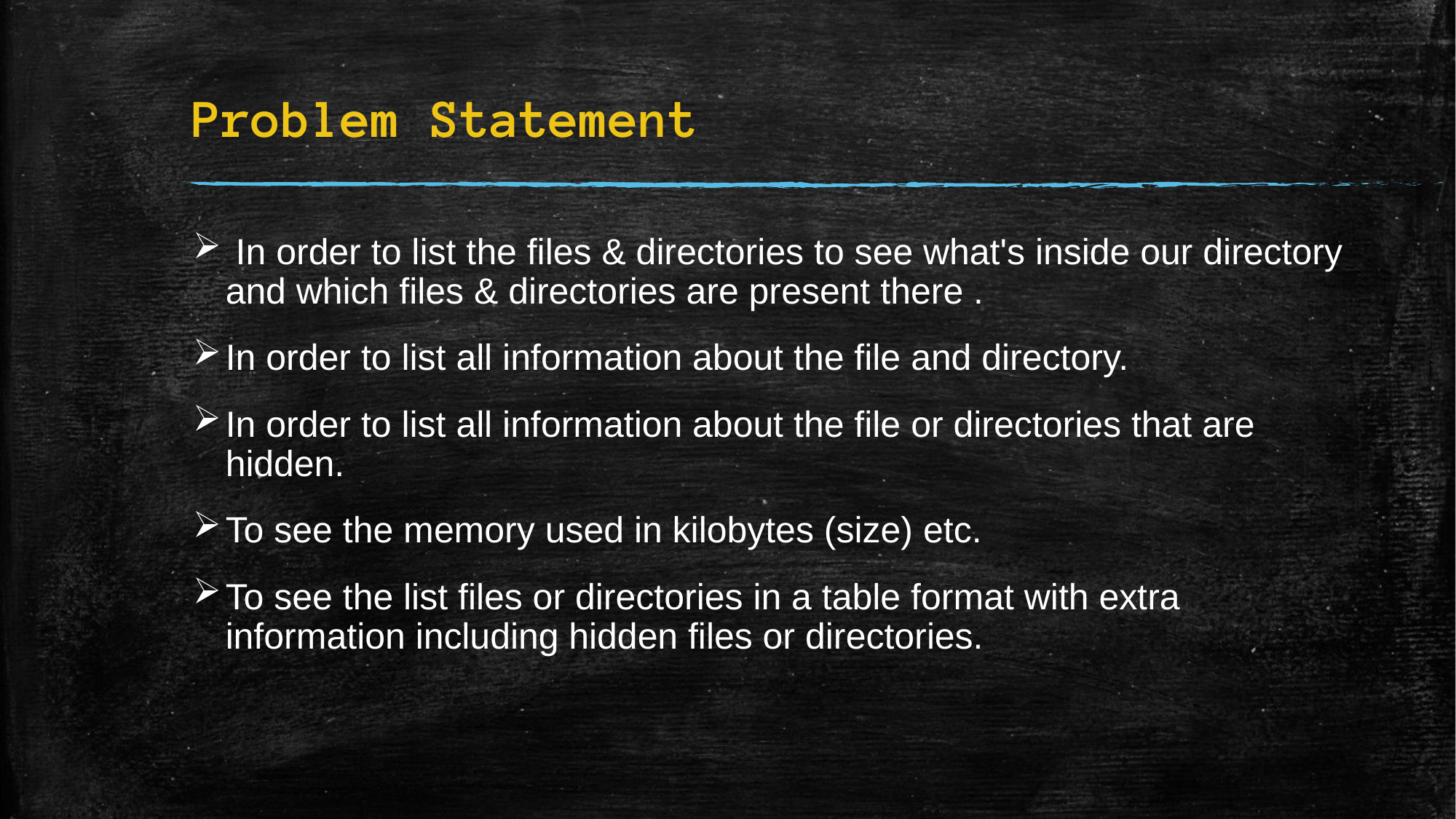

# Problem Statement
 In order to list the files & directories to see what's inside our directory and which files & directories are present there .
In order to list all information about the file and directory.
In order to list all information about the file or directories that are hidden.
To see the memory used in kilobytes (size) etc.
To see the list files or directories in a table format with extra information including hidden files or directories.